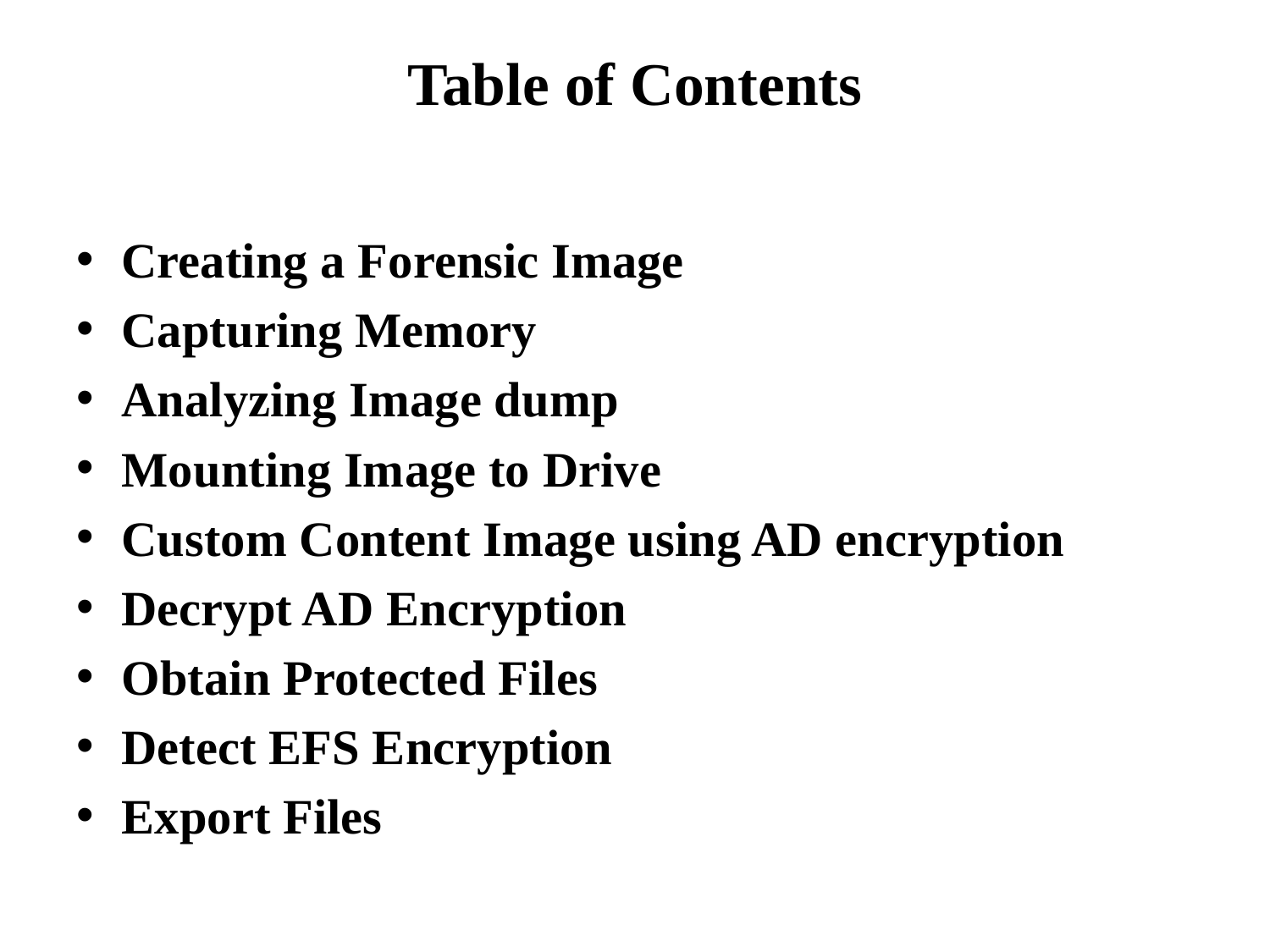

# Table of Contents
Creating a Forensic Image
Capturing Memory
Analyzing Image dump
Mounting Image to Drive
Custom Content Image using AD encryption
Decrypt AD Encryption
Obtain Protected Files
Detect EFS Encryption
Export Files